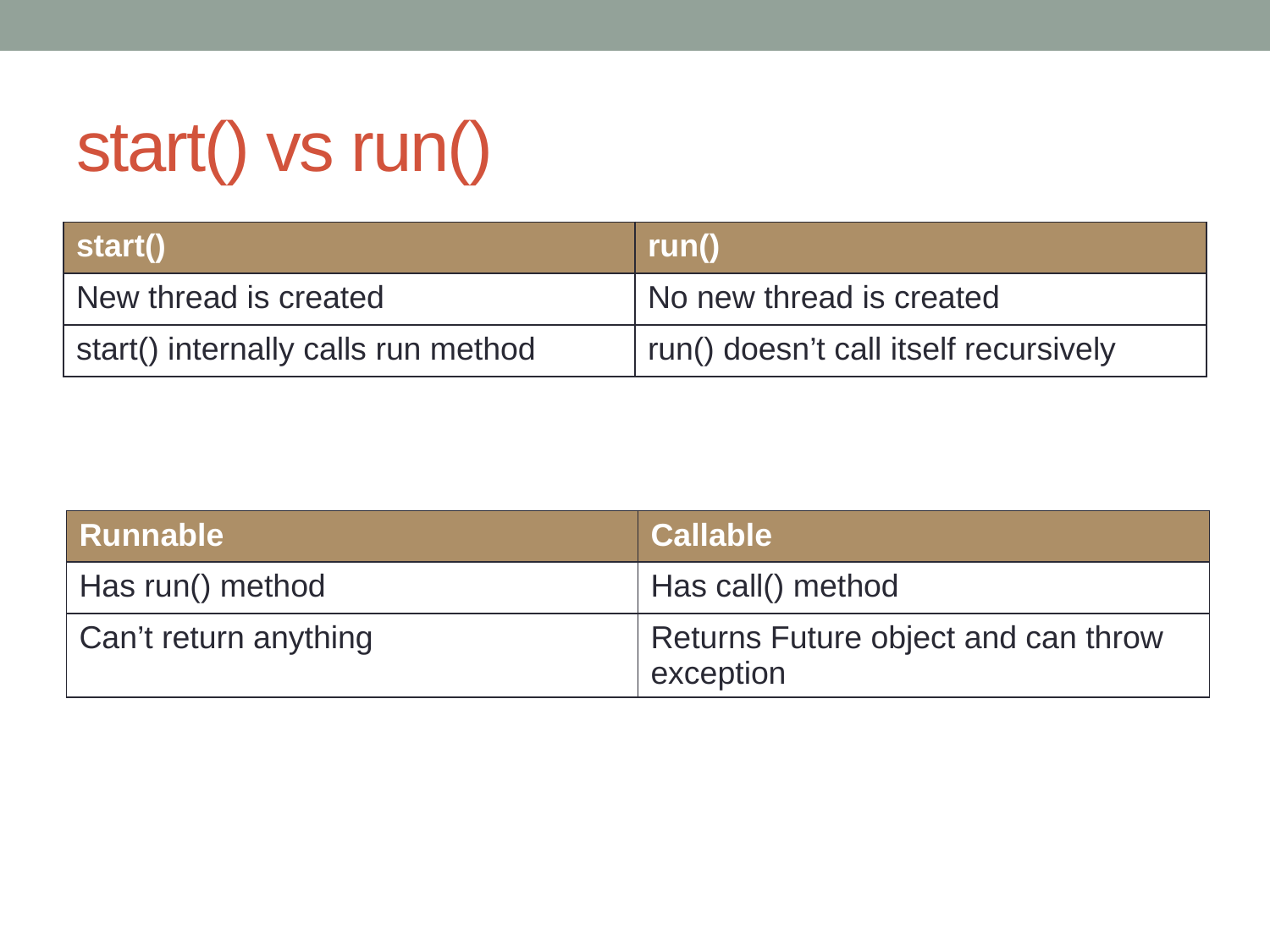

# start() vs run()
| start() | run() |
| --- | --- |
| New thread is created | No new thread is created |
| start() internally calls run method | run() doesn’t call itself recursively |
| Runnable | Callable |
| --- | --- |
| Has run() method | Has call() method |
| Can’t return anything | Returns Future object and can throw exception |